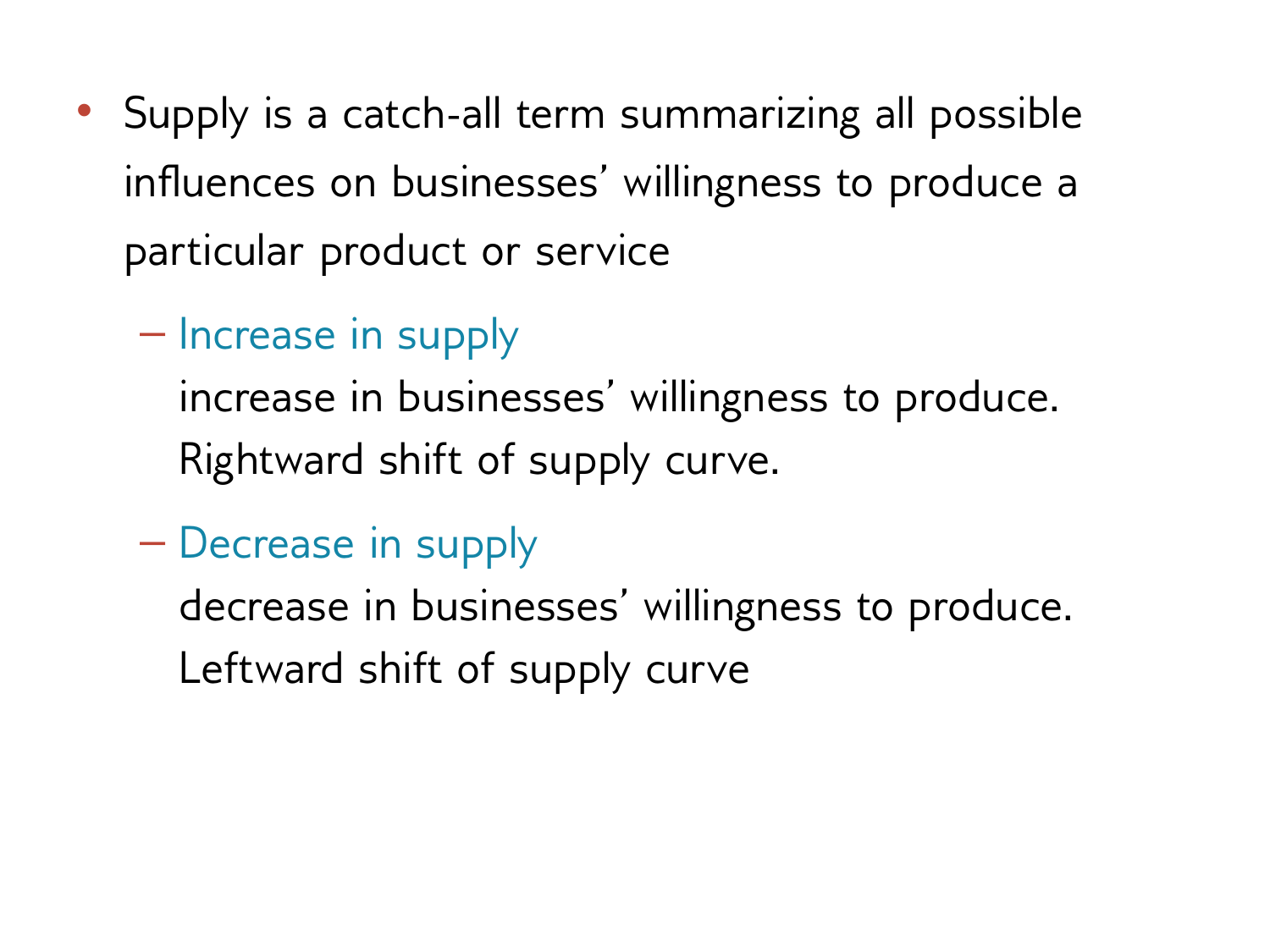

Supply is a catch-all term summarizing all possible influences on businesses’ willingness to produce a particular product or service
Increase in supply
increase in businesses’ willingness to produce. Rightward shift of supply curve.
Decrease in supply
decrease in businesses’ willingness to produce. Leftward shift of supply curve